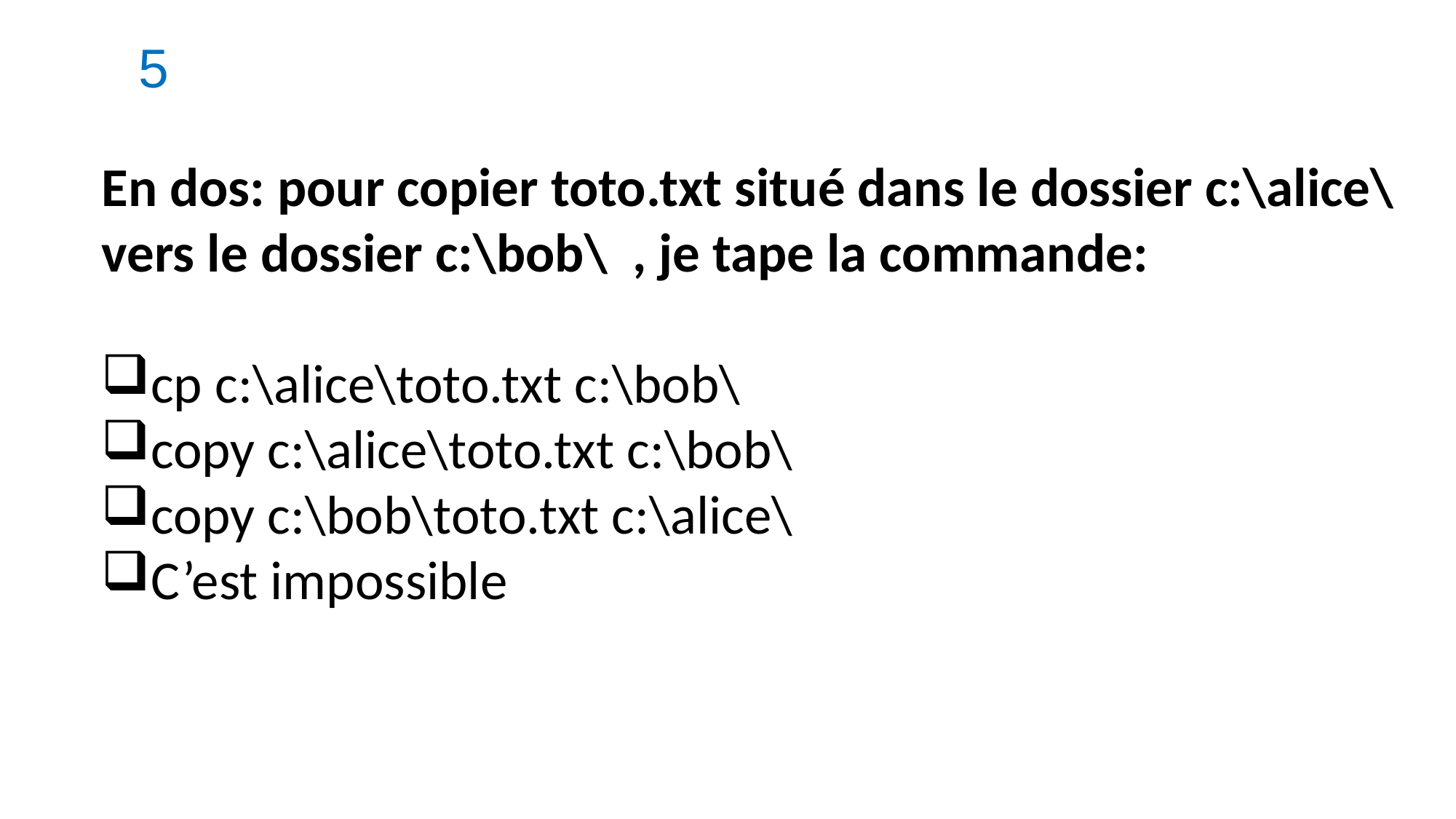

5
En dos: pour copier toto.txt situé dans le dossier c:\alice\ vers le dossier c:\bob\  , je tape la commande:

cp c:\alice\toto.txt c:\bob\
copy c:\alice\toto.txt c:\bob\
copy c:\bob\toto.txt c:\alice\
C’est impossible